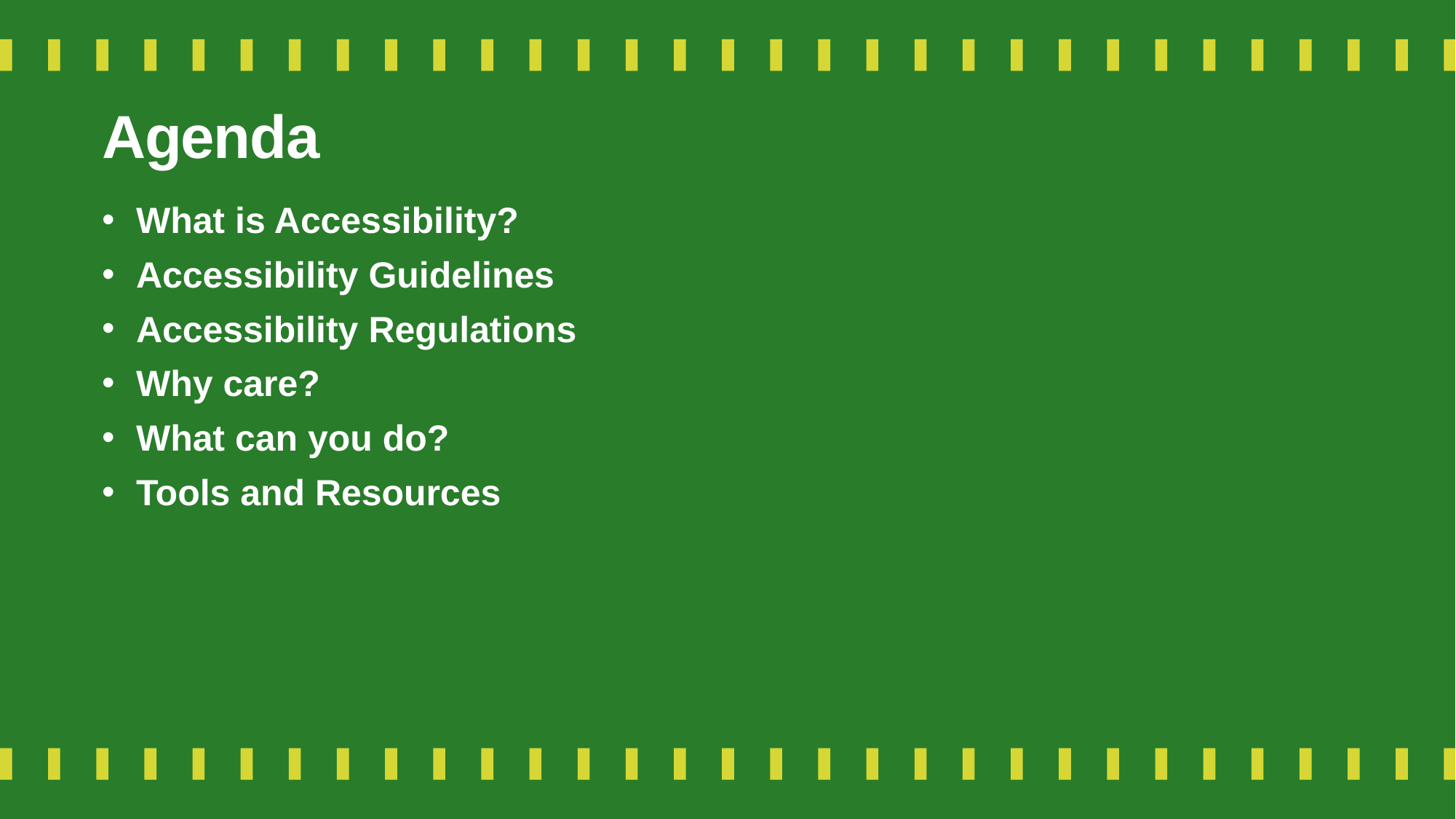

# Agenda
What is Accessibility?
Accessibility Guidelines
Accessibility Regulations
Why care?
What can you do?
Tools and Resources